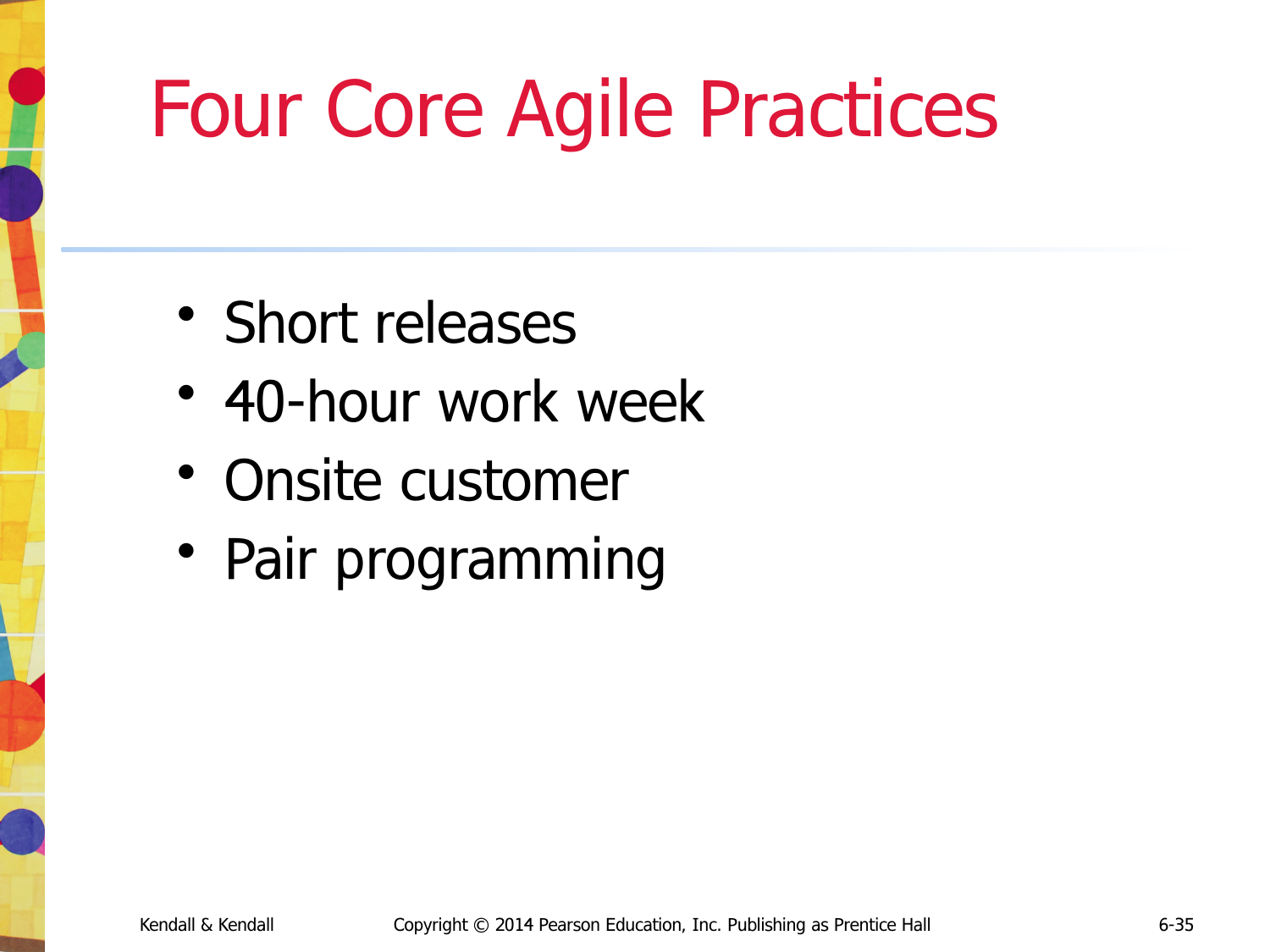

# Four Core Agile Practices
Short releases
40-hour work week
Onsite customer
Pair programming
Kendall & Kendall	Copyright © 2014 Pearson Education, Inc. Publishing as Prentice Hall
6-35